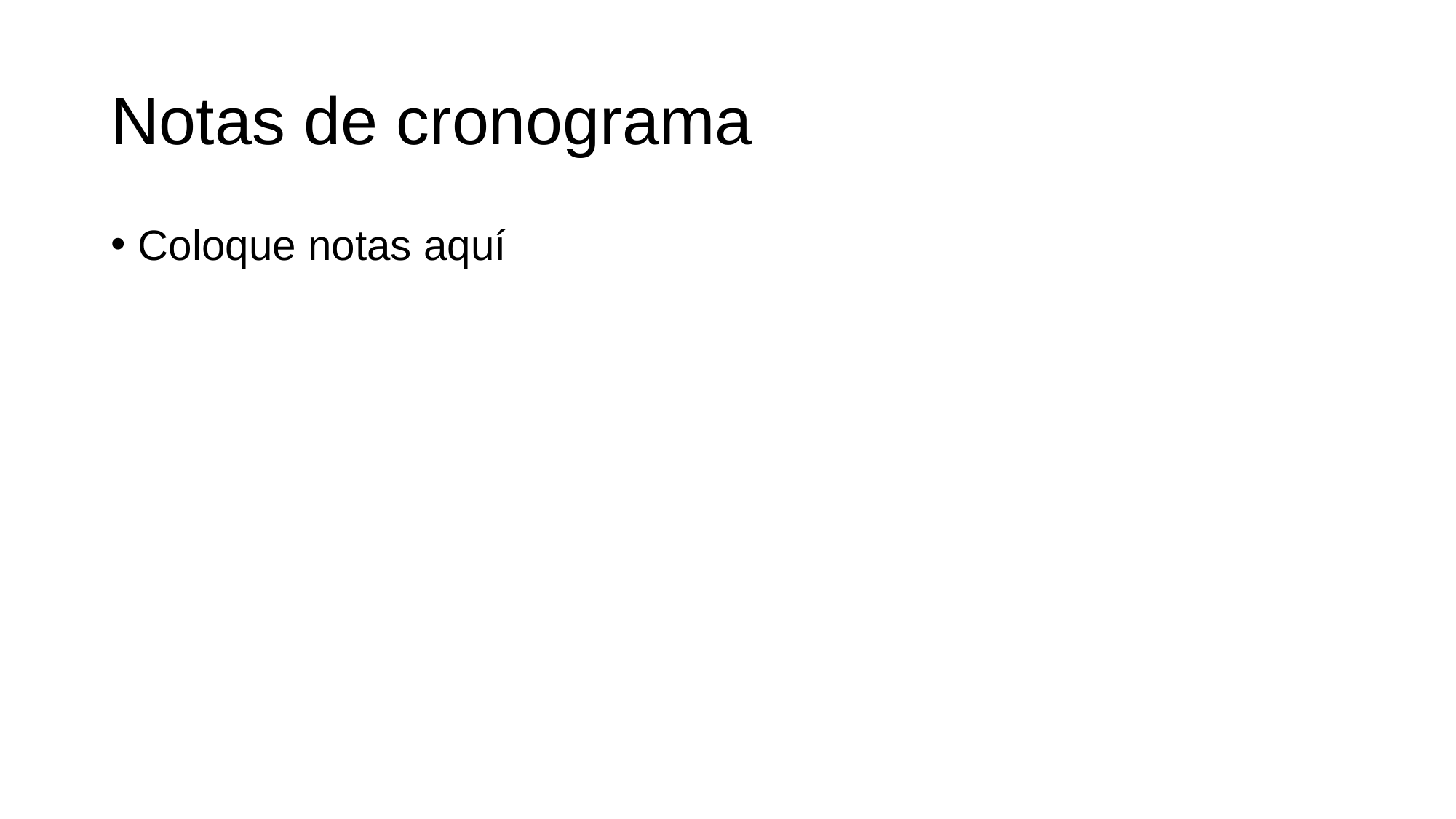

# Notas de cronograma
Coloque notas aquí